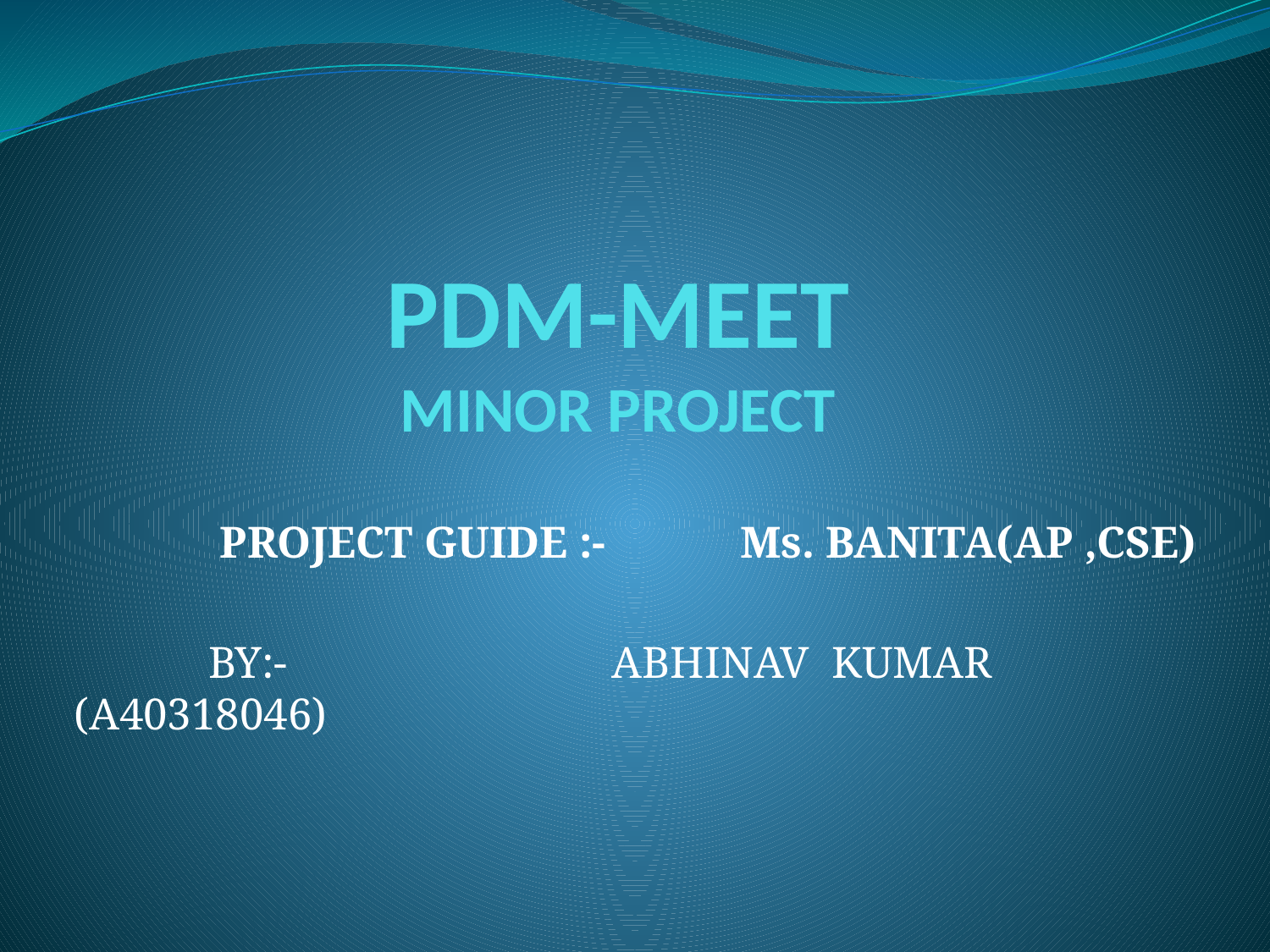

# PDM-MEET MINOR PROJECT

             PROJECT GUIDE :-            Ms. BANITA(AP ,CSE)

            BY:-                             ABHINAV  KUMAR (A40318046)